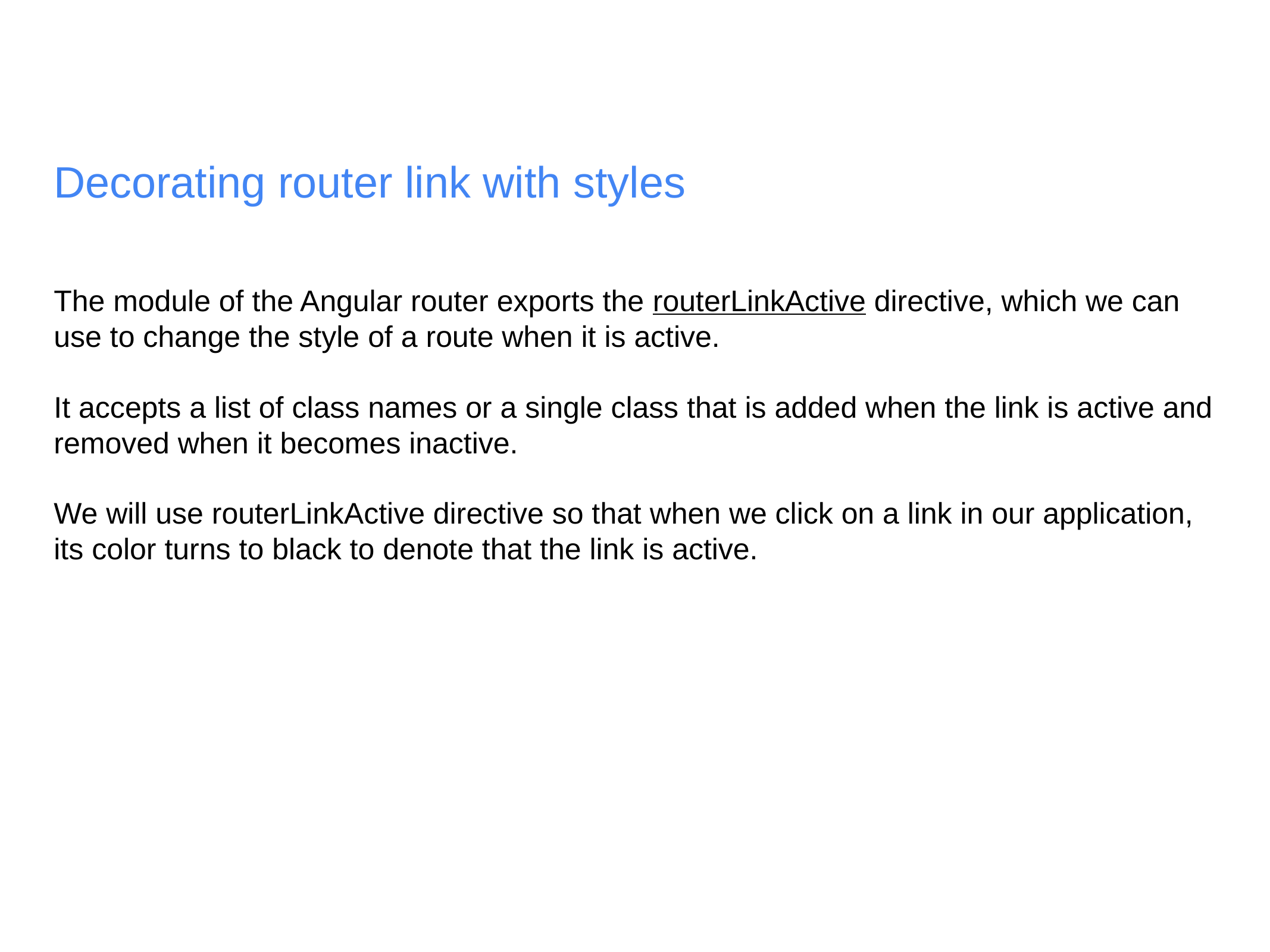

# Decorating router link with styles
The module of the Angular router exports the routerLinkActive directive, which we can use to change the style of a route when it is active.
It accepts a list of class names or a single class that is added when the link is active and removed when it becomes inactive.
We will use routerLinkActive directive so that when we click on a link in our application, its color turns to black to denote that the link is active.